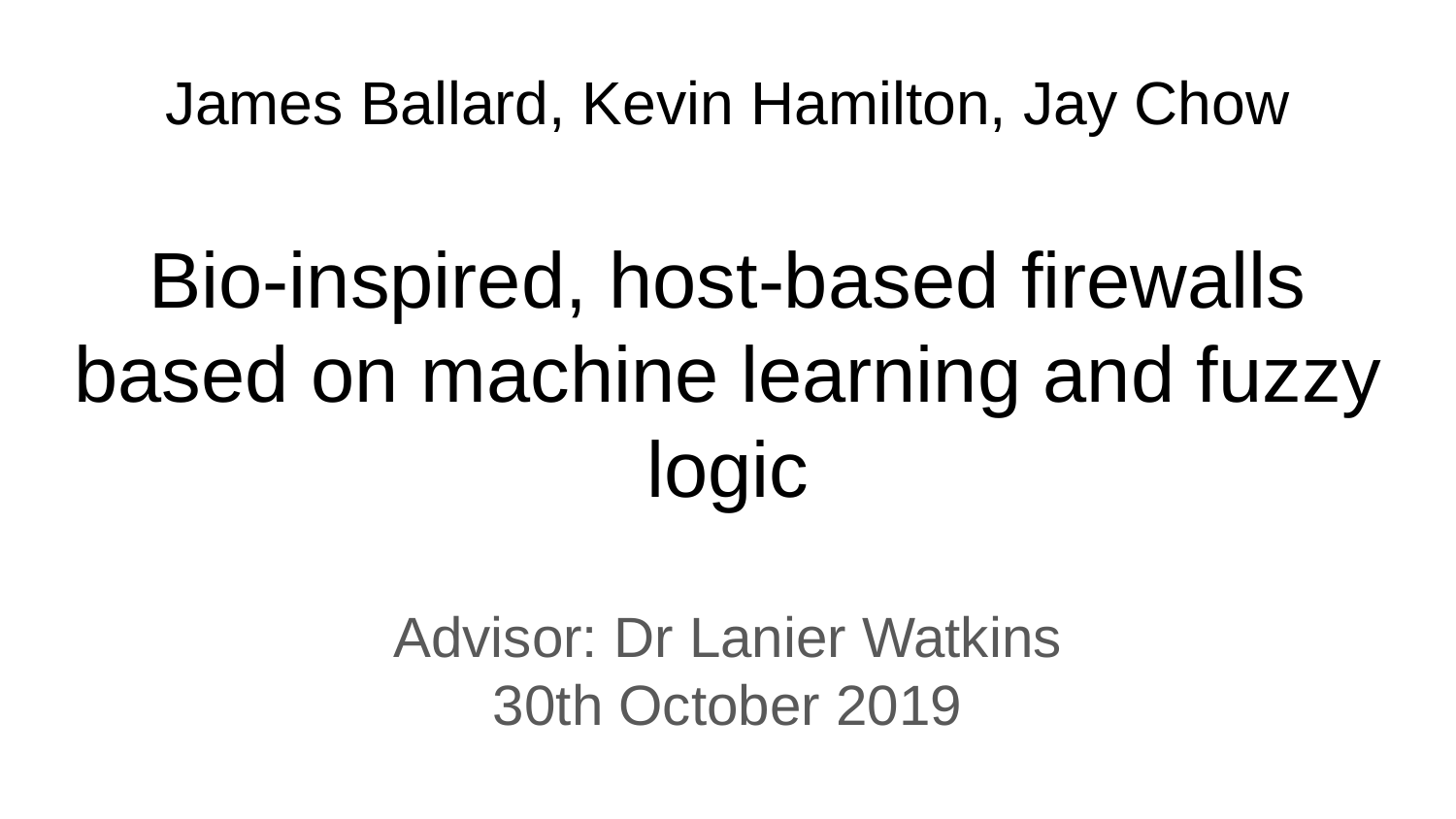

# James Ballard, Kevin Hamilton, Jay Chow

Bio-inspired, host-based firewalls based on machine learning and fuzzy logic
Advisor: Dr Lanier Watkins
30th October 2019